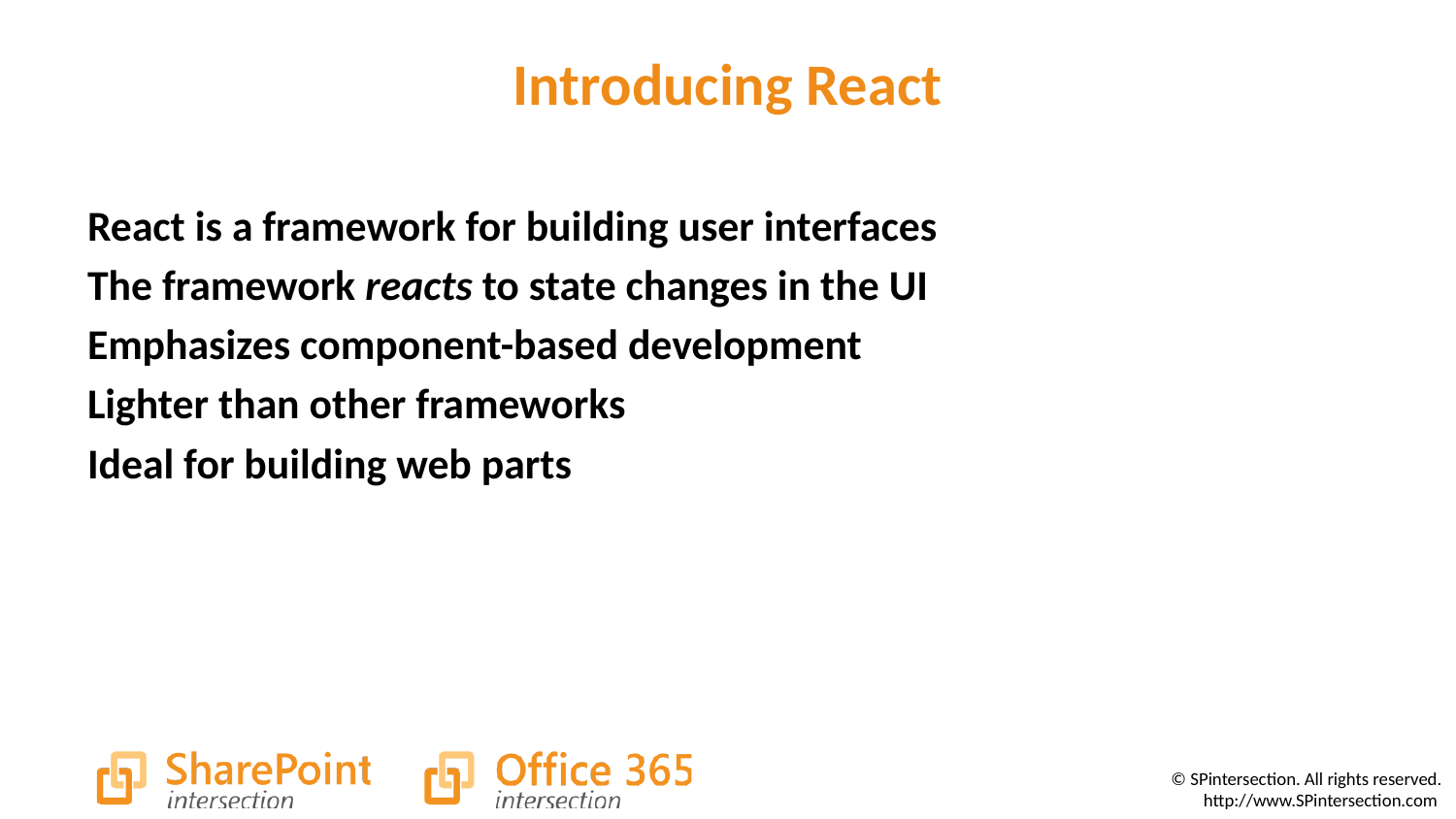

# Introducing React
React is a framework for building user interfaces
The framework reacts to state changes in the UI
Emphasizes component-based development
Lighter than other frameworks
Ideal for building web parts